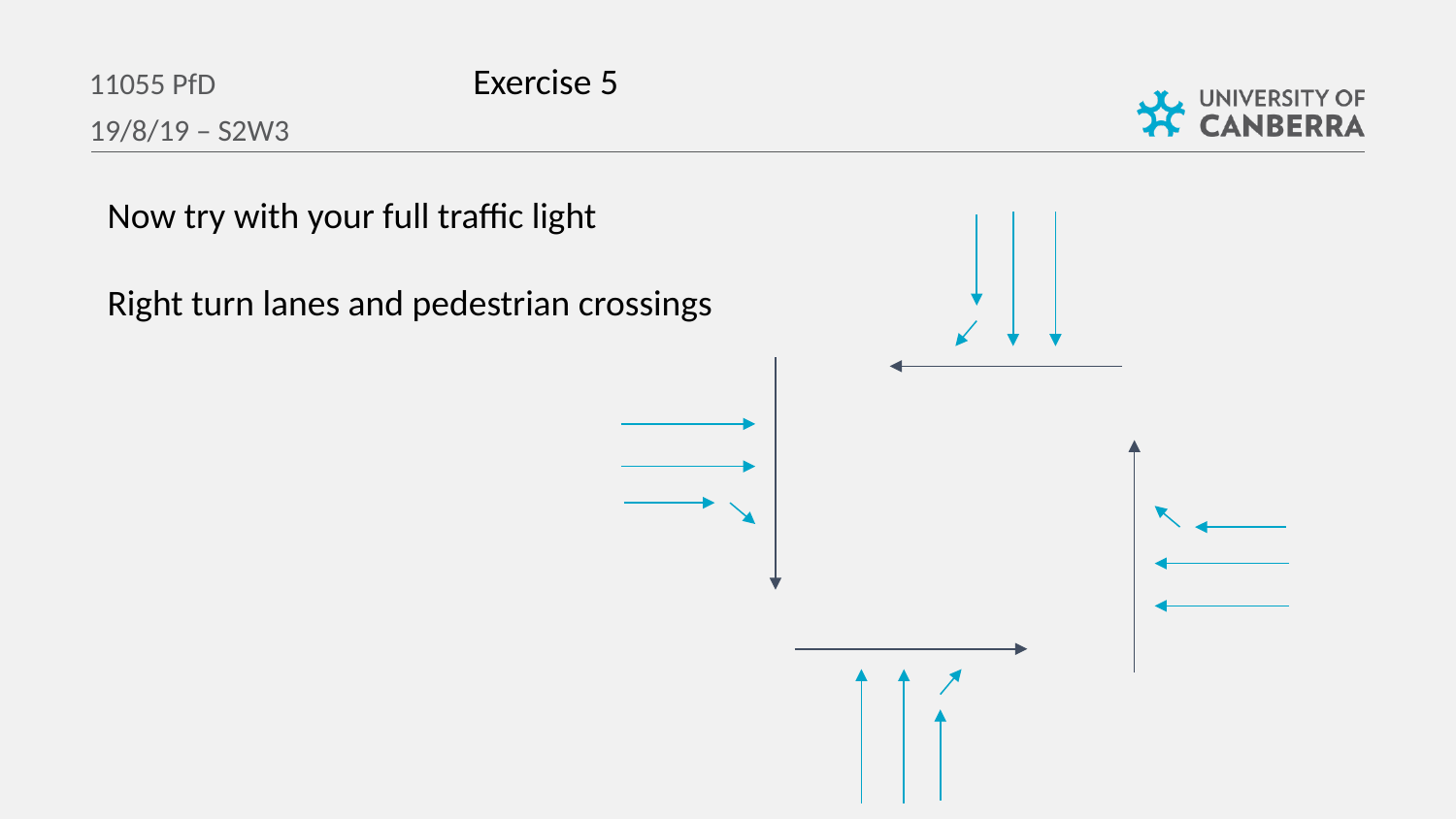

Exercise 5
11055 PfD
19/8/19 – S2W3
Now try with your full traffic light

Right turn lanes and pedestrian crossings